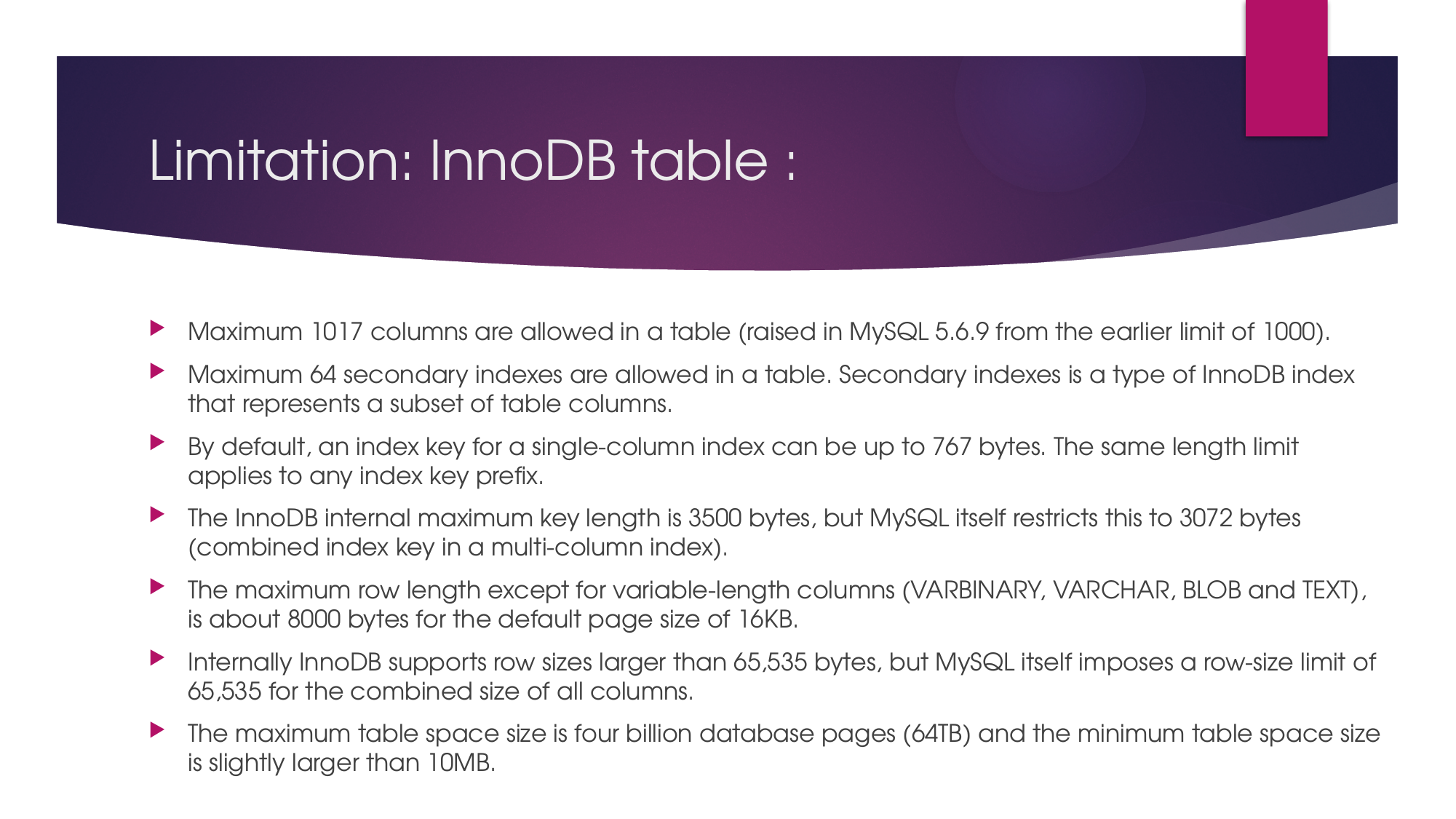

# Limitation: InnoDB table :
Maximum 1017 columns are allowed in a table (raised in MySQL 5.6.9 from the earlier limit of 1000).
Maximum 64 secondary indexes are allowed in a table. Secondary indexes is a type of InnoDB index that represents a subset of table columns.
By default, an index key for a single-column index can be up to 767 bytes. The same length limit applies to any index key prefix.
The InnoDB internal maximum key length is 3500 bytes, but MySQL itself restricts this to 3072 bytes (combined index key in a multi-column index).
The maximum row length except for variable-length columns (VARBINARY, VARCHAR, BLOB and TEXT), is about 8000 bytes for the default page size of 16KB.
Internally InnoDB supports row sizes larger than 65,535 bytes, but MySQL itself imposes a row-size limit of 65,535 for the combined size of all columns.
The maximum table space size is four billion database pages (64TB) and the minimum table space size is slightly larger than 10MB.